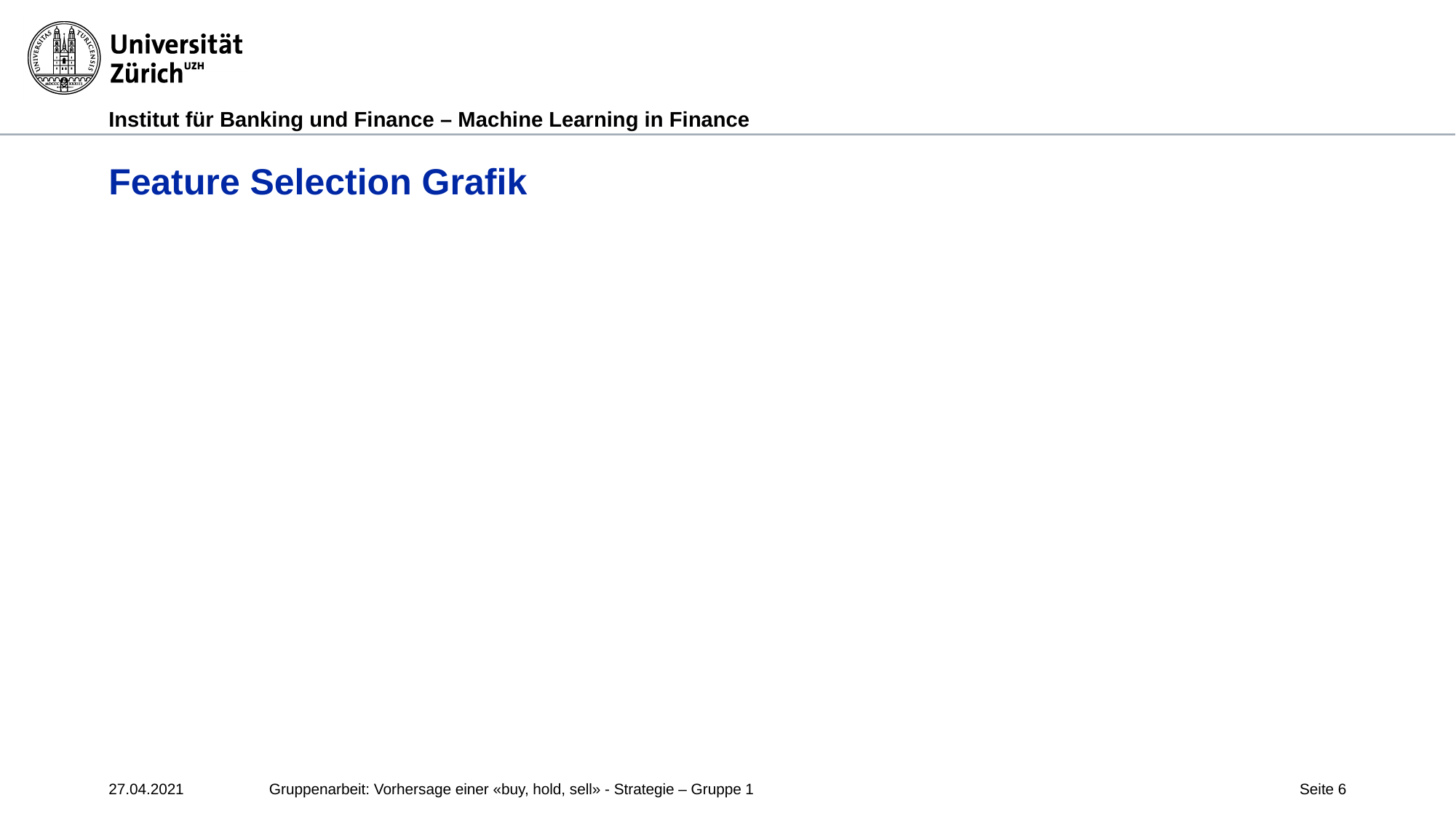

# Feature Selection Grafik

27.04.2021

Gruppenarbeit: Vorhersage einer «buy, hold, sell» - Strategie – Gruppe 1
Seite 6